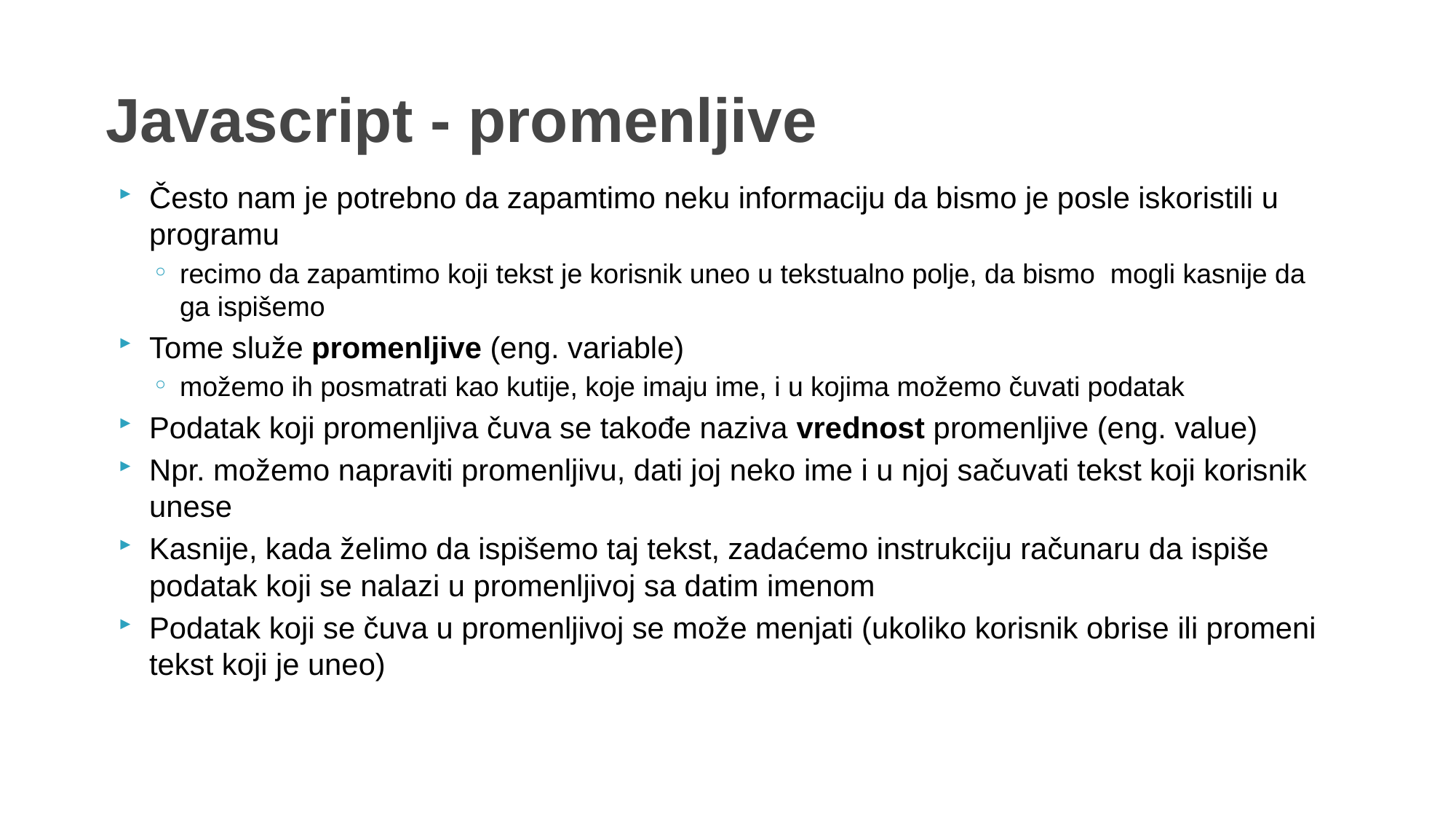

# Javascript - promenljive
Često nam je potrebno da zapamtimo neku informaciju da bismo je posle iskoristili u programu
recimo da zapamtimo koji tekst je korisnik uneo u tekstualno polje, da bismo  mogli kasnije da ga ispišemo
Tome služe promenljive (eng. variable)
možemo ih posmatrati kao kutije, koje imaju ime, i u kojima možemo čuvati podatak
Podatak koji promenljiva čuva se takođe naziva vrednost promenljive (eng. value)
Npr. možemo napraviti promenljivu, dati joj neko ime i u njoj sačuvati tekst koji korisnik unese
Kasnije, kada želimo da ispišemo taj tekst, zadaćemo instrukciju računaru da ispiše podatak koji se nalazi u promenljivoj sa datim imenom
Podatak koji se čuva u promenljivoj se može menjati (ukoliko korisnik obrise ili promeni tekst koji je uneo)